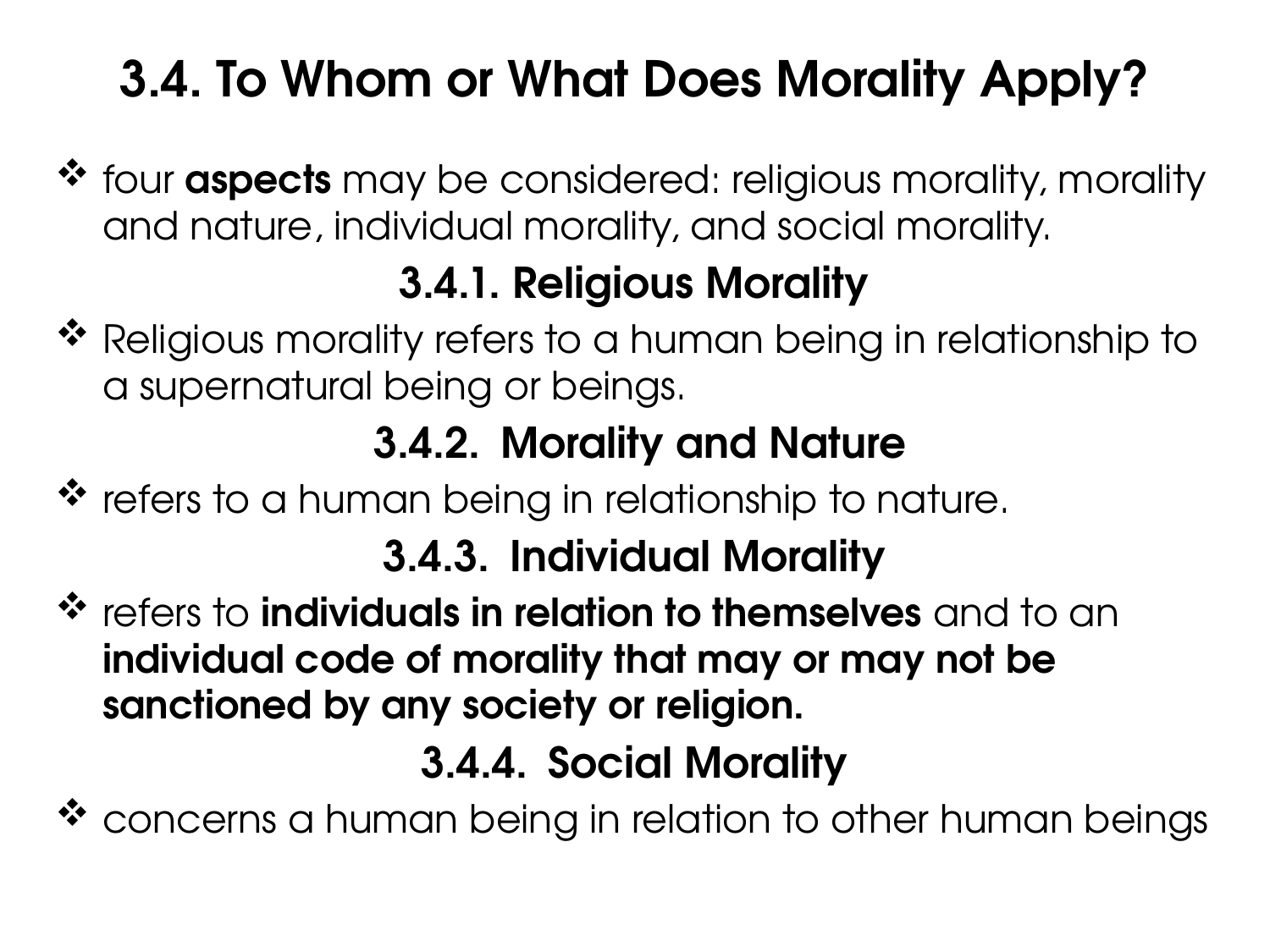

# 3.4. To Whom or What Does Morality Apply?
four aspects may be considered: religious morality, morality and nature, individual morality, and social morality.
3.4.1. Religious Morality
Religious morality refers to a human being in relationship to a supernatural being or beings.
3.4.2.	Morality and Nature
refers to a human being in relationship to nature.
3.4.3.	Individual Morality
refers to individuals in relation to themselves and to an individual code of morality that may or may not be sanctioned by any society or religion.
3.4.4.	Social Morality
concerns a human being in relation to other human beings